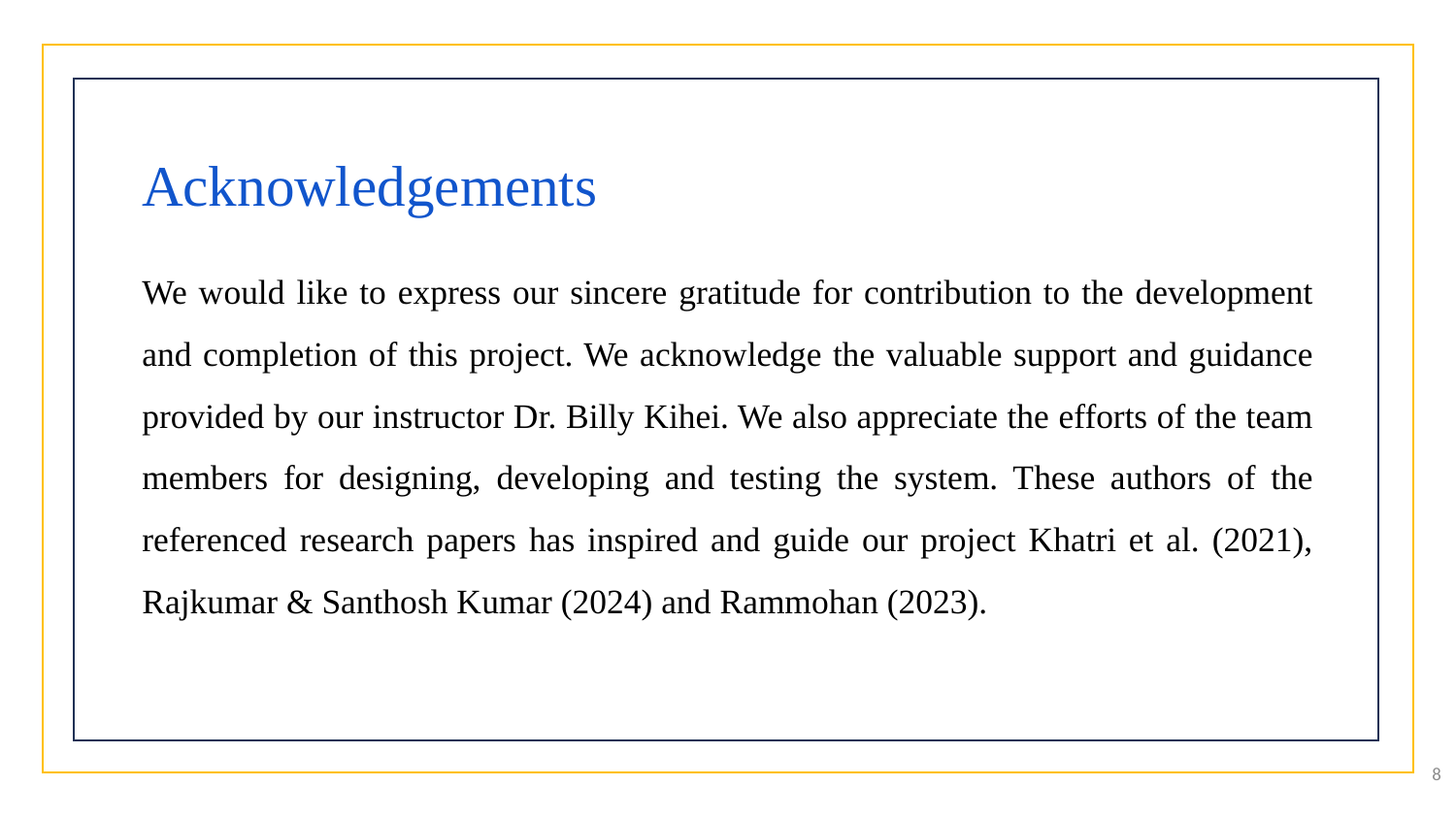

Acknowledgements
We would like to express our sincere gratitude for contribution to the development and completion of this project. We acknowledge the valuable support and guidance provided by our instructor Dr. Billy Kihei. We also appreciate the efforts of the team members for designing, developing and testing the system. These authors of the referenced research papers has inspired and guide our project Khatri et al. (2021), Rajkumar & Santhosh Kumar (2024) and Rammohan (2023).
8